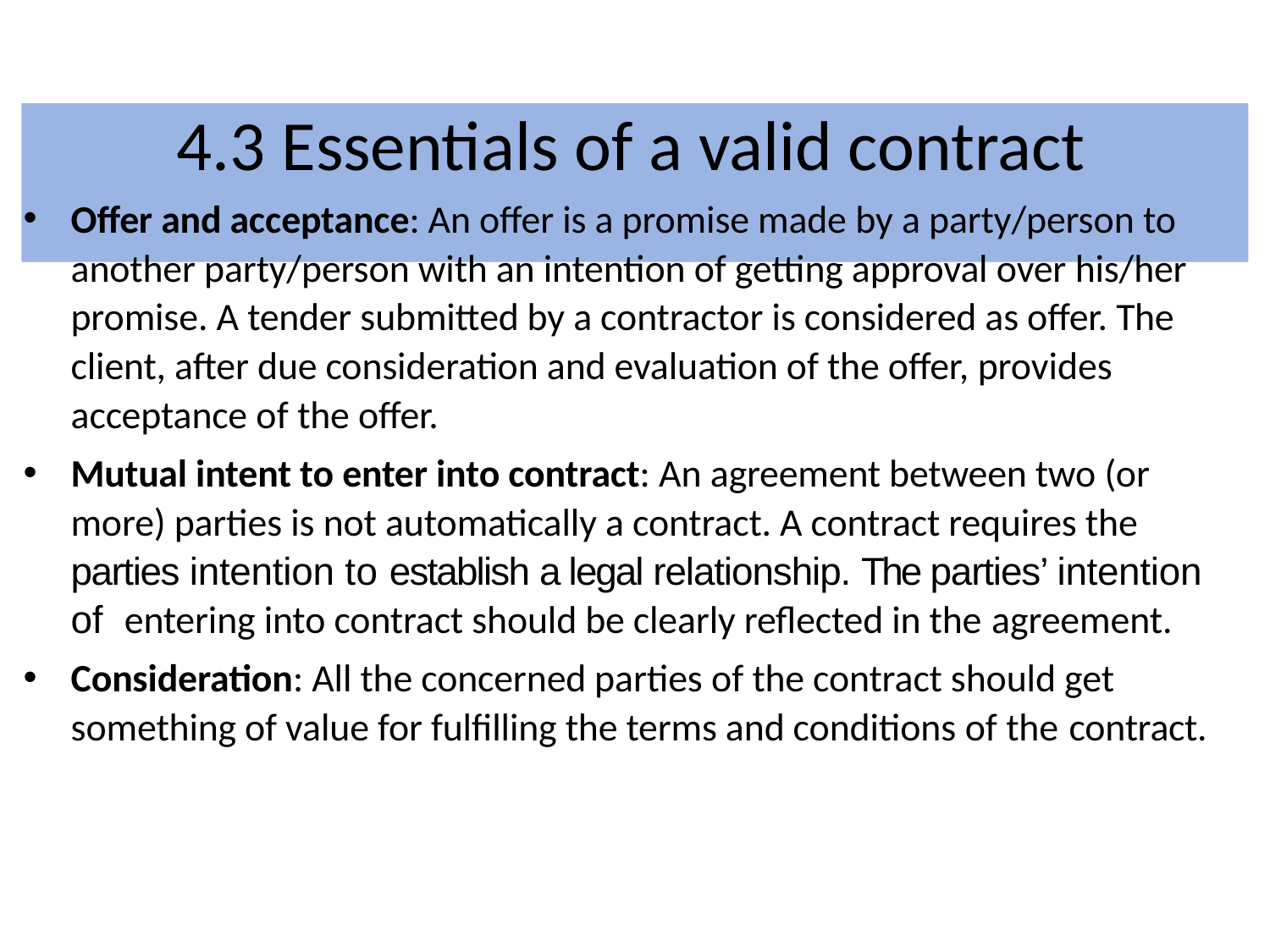

# 4.3 Essentials of a valid contract
Offer and acceptance: An offer is a promise made by a party/person to  another party/person with an intention of getting approval over his/her  promise. A tender submitted by a contractor is considered as offer. The  client, after due consideration and evaluation of the offer, provides  acceptance of the offer.
Mutual intent to enter into contract: An agreement between two (or  more) parties is not automatically a contract. A contract requires the  parties intention to establish a legal relationship. The parties’ intention of  entering into contract should be clearly reflected in the agreement.
Consideration: All the concerned parties of the contract should get  something of value for fulfilling the terms and conditions of the contract.